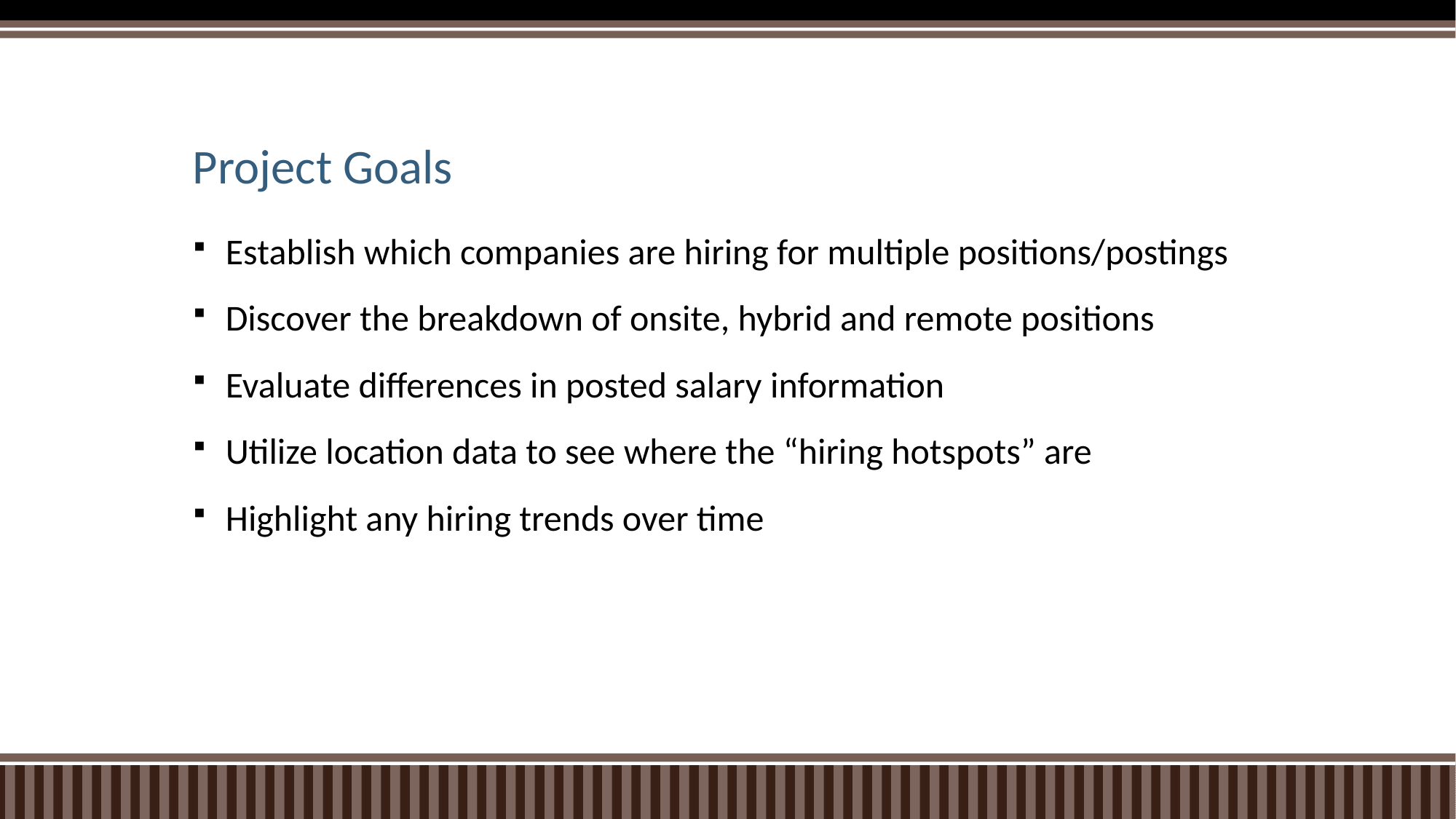

# Project Goals
Establish which companies are hiring for multiple positions/postings
Discover the breakdown of onsite, hybrid and remote positions
Evaluate differences in posted salary information
Utilize location data to see where the “hiring hotspots” are
Highlight any hiring trends over time